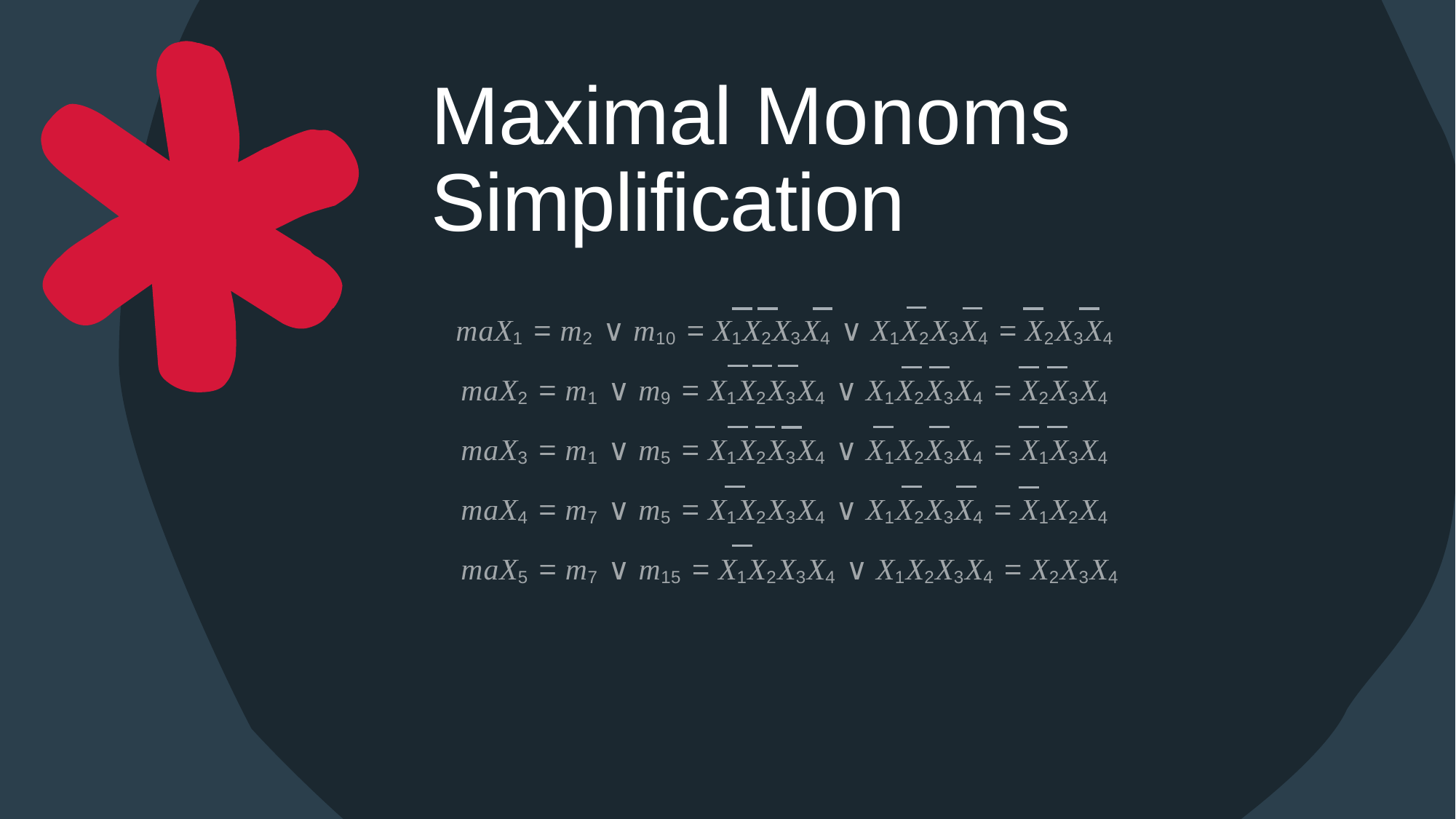

# Maximal Monoms Simplification
maX1  = m2  ∨ m10  = X1X2X3X4  ∨ X1X2X3X4  = X2X3X4
maX2  = m1  ∨ m9  = X1X2X3X4  ∨ X1X2X3X4  = X2X3X4
maX3  = m1  ∨ m5  = X1X2X3X4  ∨ X1X2X3X4  = X1X3X4
maX4  = m7  ∨ m5  = X1X2X3X4  ∨ X1X2X3X4  = X1X2X4
maX5  = m7  ∨ m15  = X1X2X3X4  ∨ X1X2X3X4  = X2X3X4